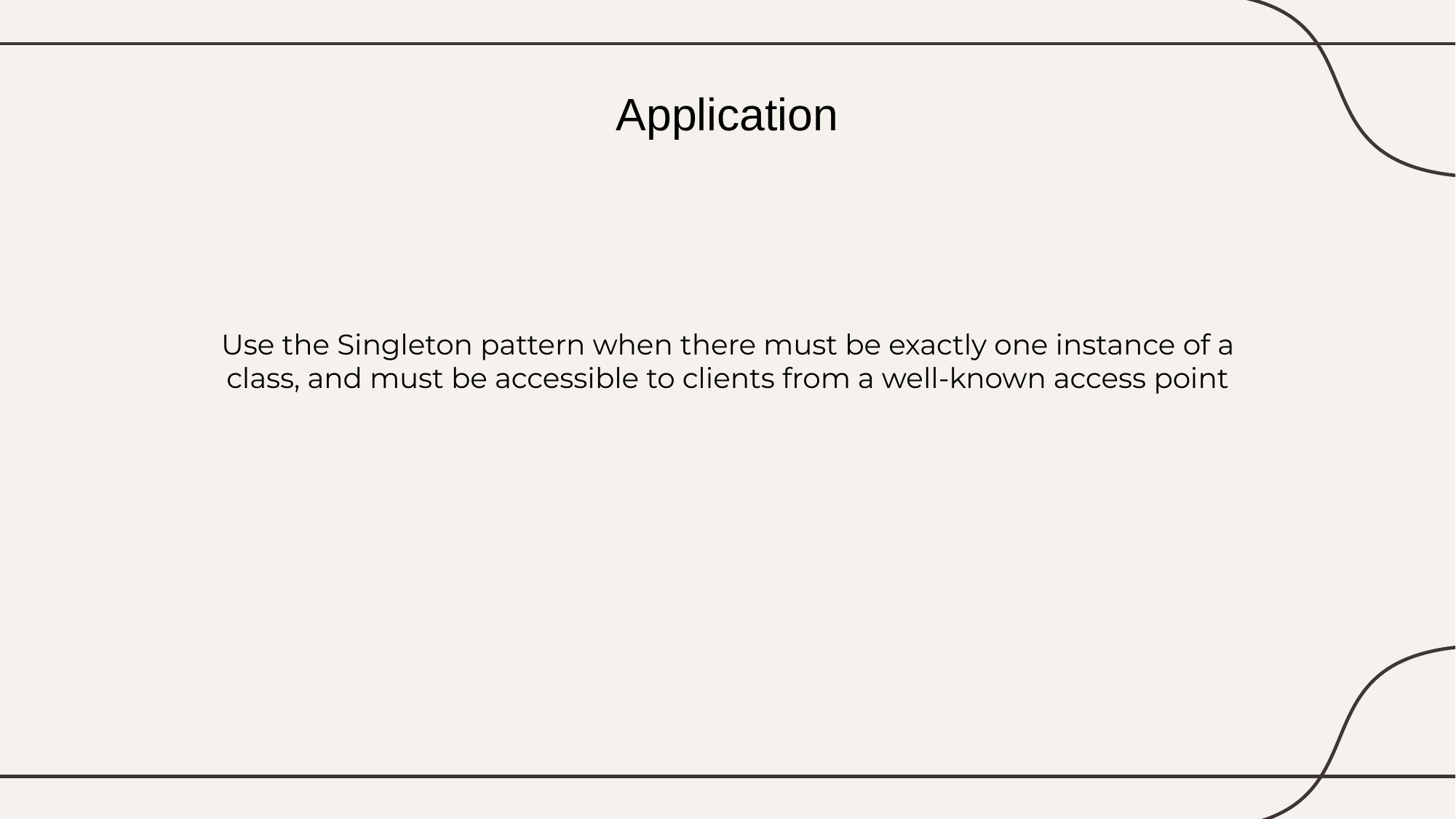

# Application
Use the Singleton pattern when there must be exactly one instance of a class, and must be accessible to clients from a well-known access point